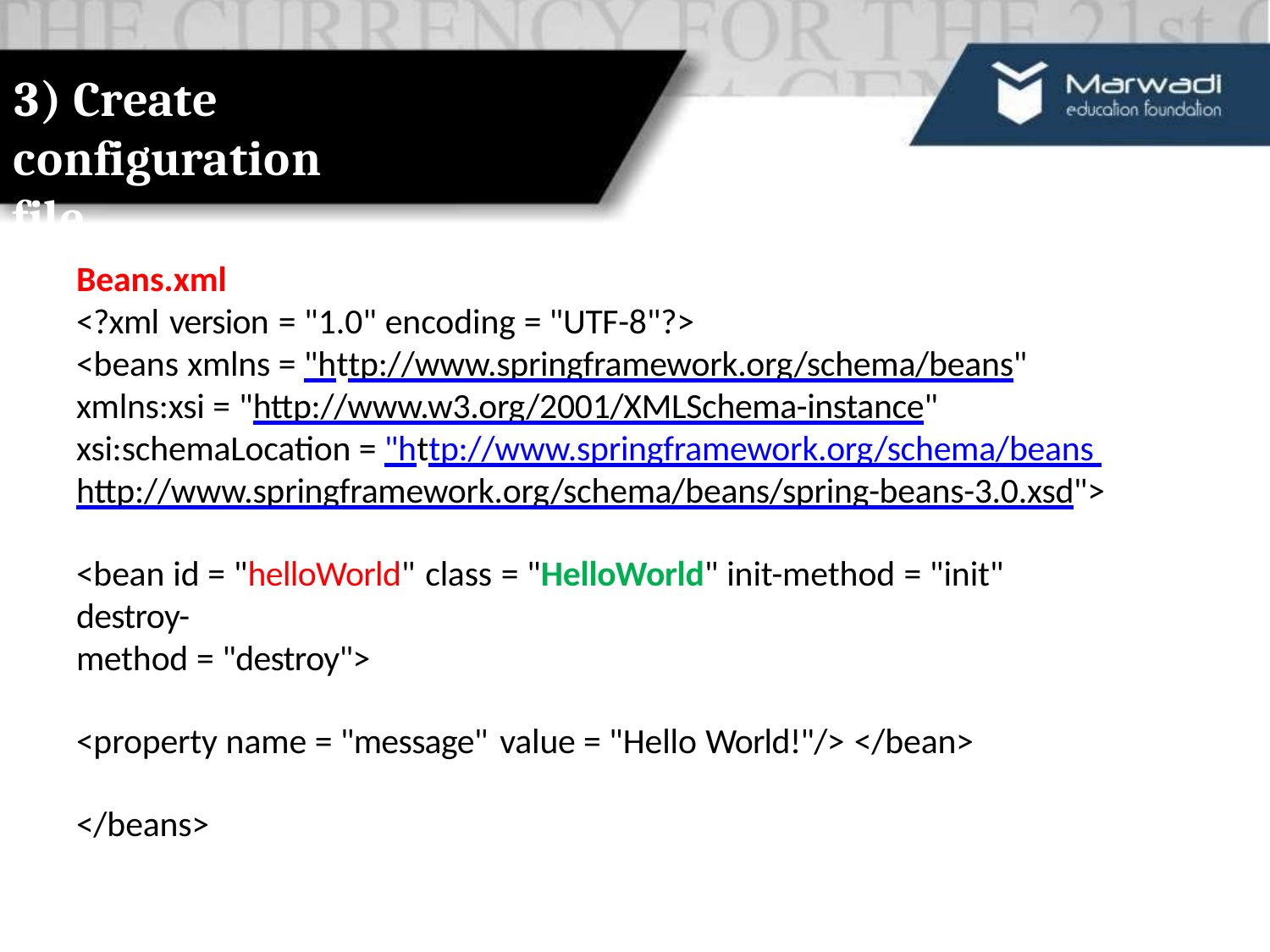

# 3) Create  configuration file
Beans.xml
<?xml version = "1.0" encoding = "UTF-8"?>
<beans xmlns = "http://www.springframework.org/schema/beans"  xmlns:xsi = "http://www.w3.org/2001/XMLSchema-instance"  xsi:schemaLocation = "http://www.springframework.org/schema/beans  http://www.springframework.org/schema/beans/spring-beans-3.0.xsd">

<bean id = "helloWorld" class = "HelloWorld" init-method = "init" destroy-
method = "destroy">

<property name = "message" value = "Hello World!"/> </bean>

</beans>